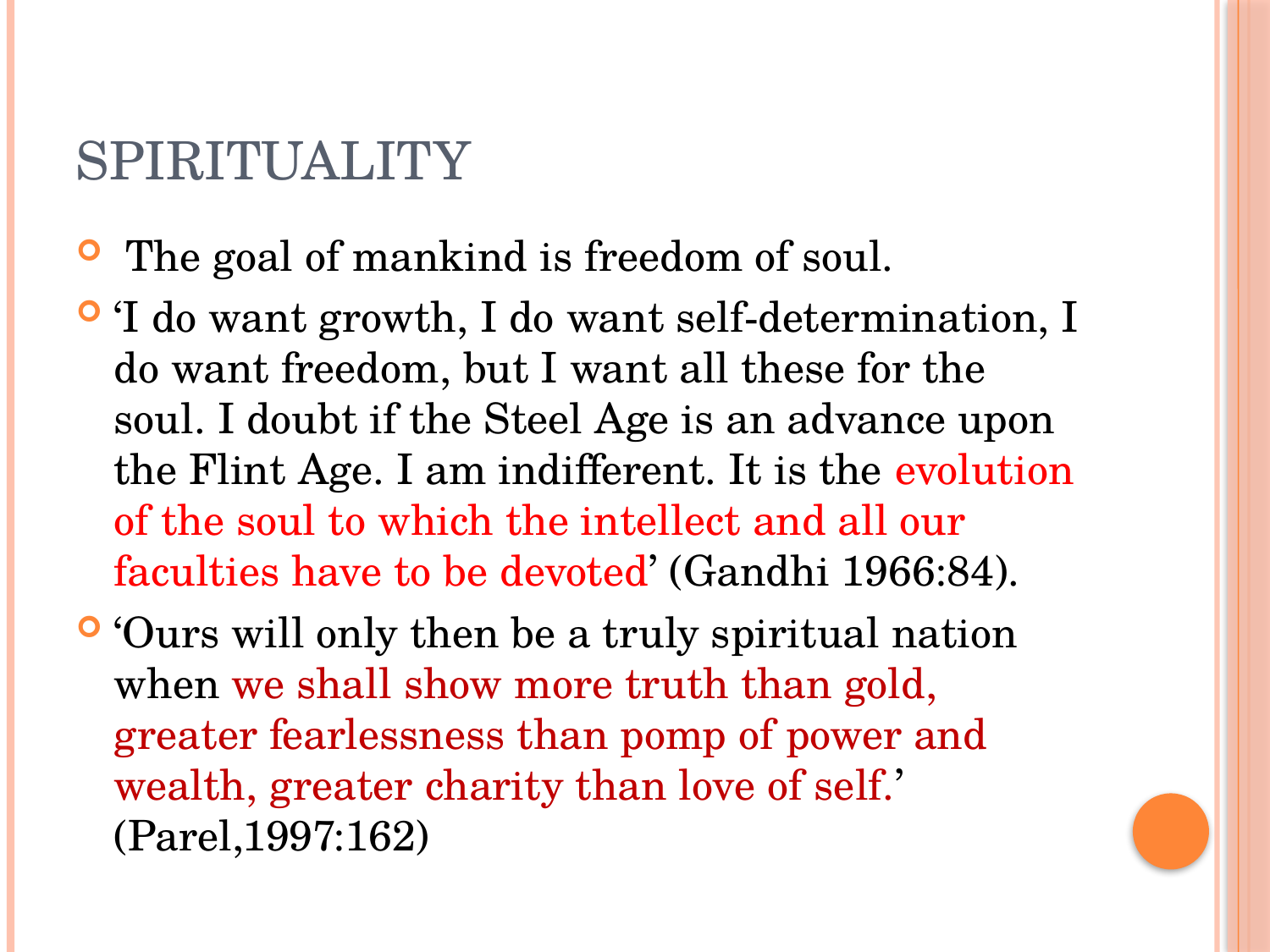

# Spirituality
 The goal of mankind is freedom of soul.
‘I do want growth, I do want self-determination, I do want freedom, but I want all these for the soul. I doubt if the Steel Age is an advance upon the Flint Age. I am indifferent. It is the evolution of the soul to which the intellect and all our faculties have to be devoted’ (Gandhi 1966:84).
‘Ours will only then be a truly spiritual nation when we shall show more truth than gold, greater fearlessness than pomp of power and wealth, greater charity than love of self.’ (Parel,1997:162)